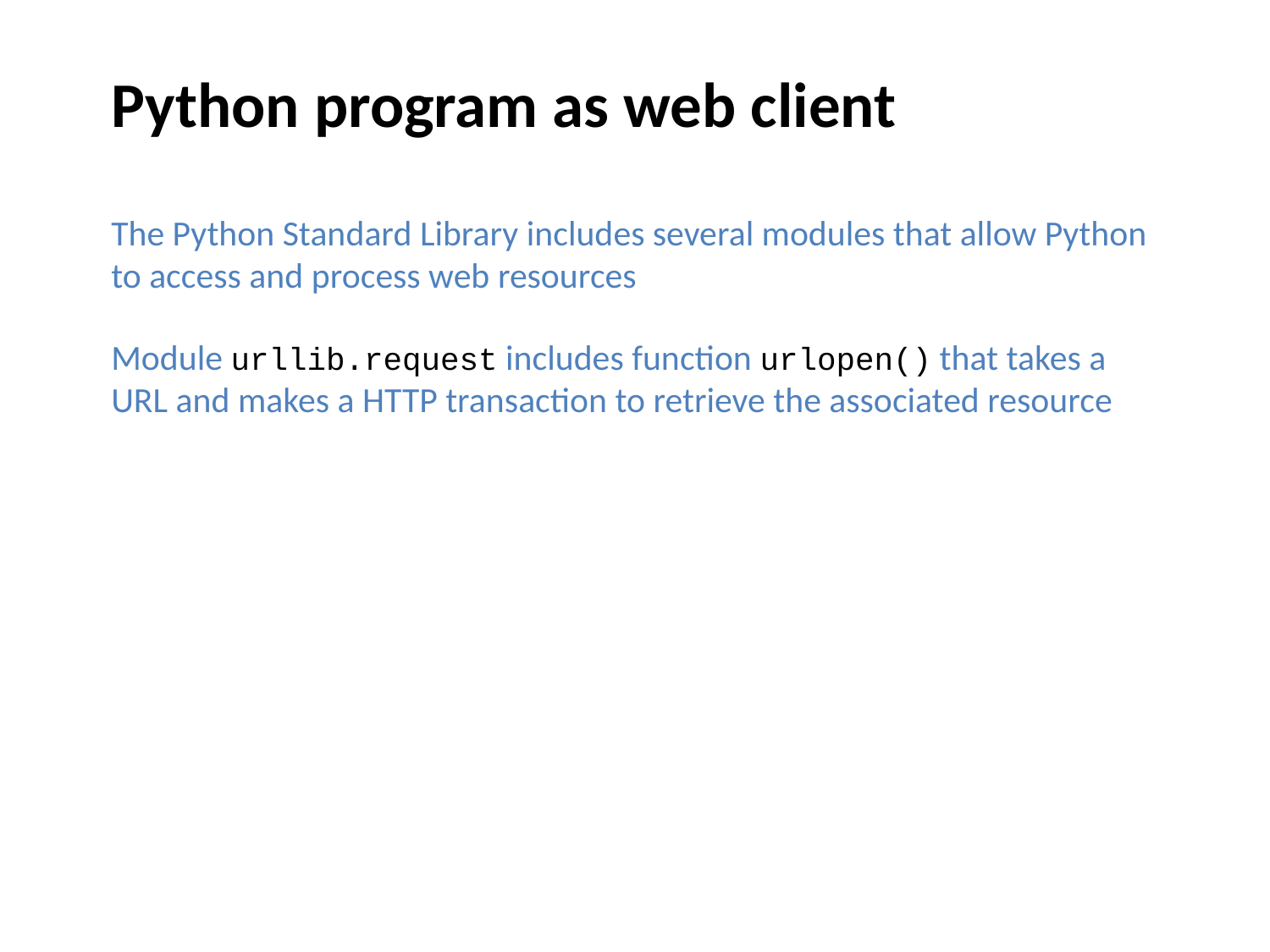

Python program as web client
Introduction to Computing Using Python
The Python Standard Library includes several modules that allow Python to access and process web resources
Module urllib.request includes function urlopen() that takes a URL and makes a HTTP transaction to retrieve the associated resource